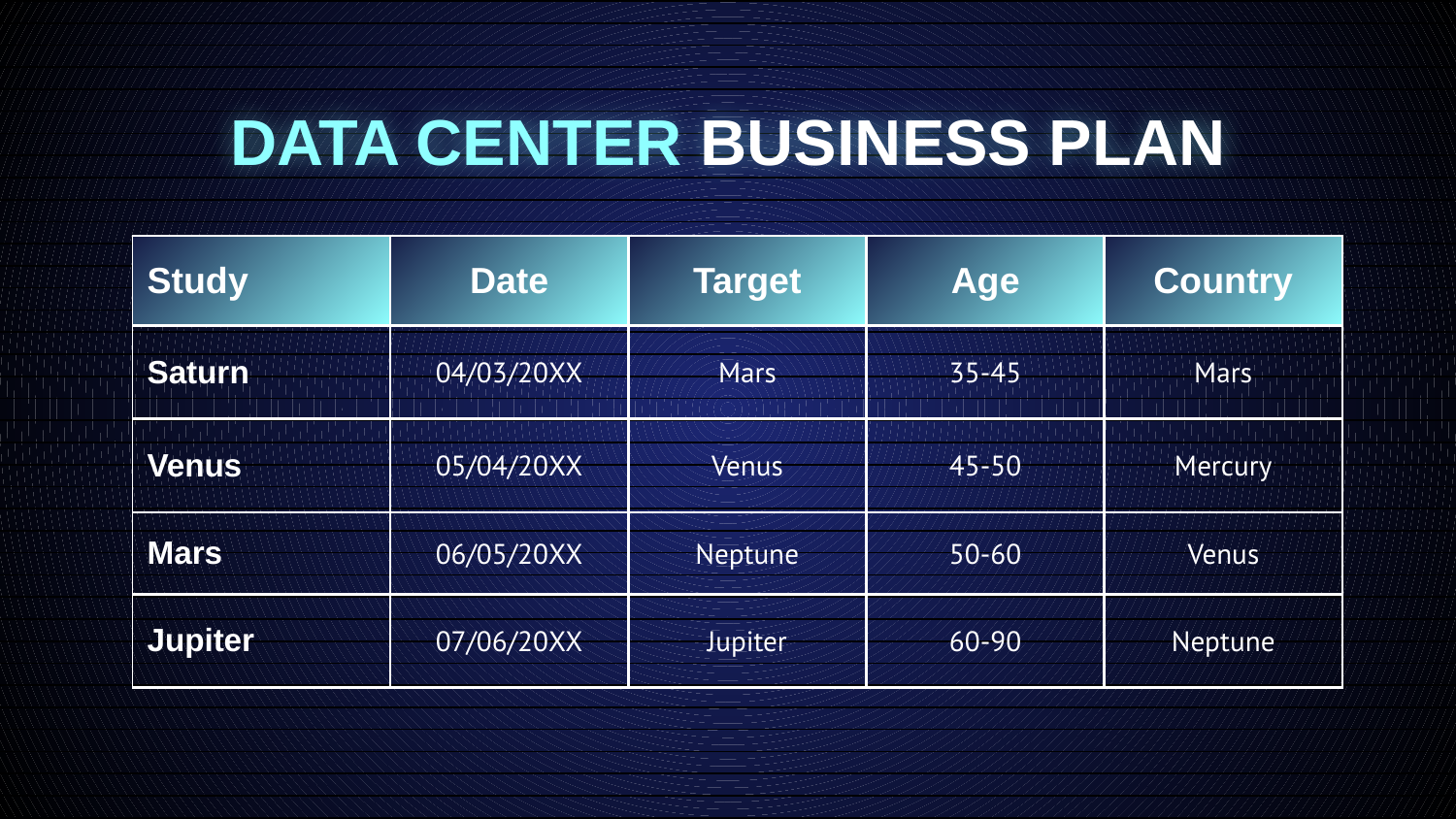

# DATA CENTER BUSINESS PLAN
| Study | Date | Target | Age | Country |
| --- | --- | --- | --- | --- |
| Saturn | 04/03/20XX | Mars | 35-45 | Mars |
| Venus | 05/04/20XX | Venus | 45-50 | Mercury |
| Mars | 06/05/20XX | Neptune | 50-60 | Venus |
| Jupiter | 07/06/20XX | Jupiter | 60-90 | Neptune |